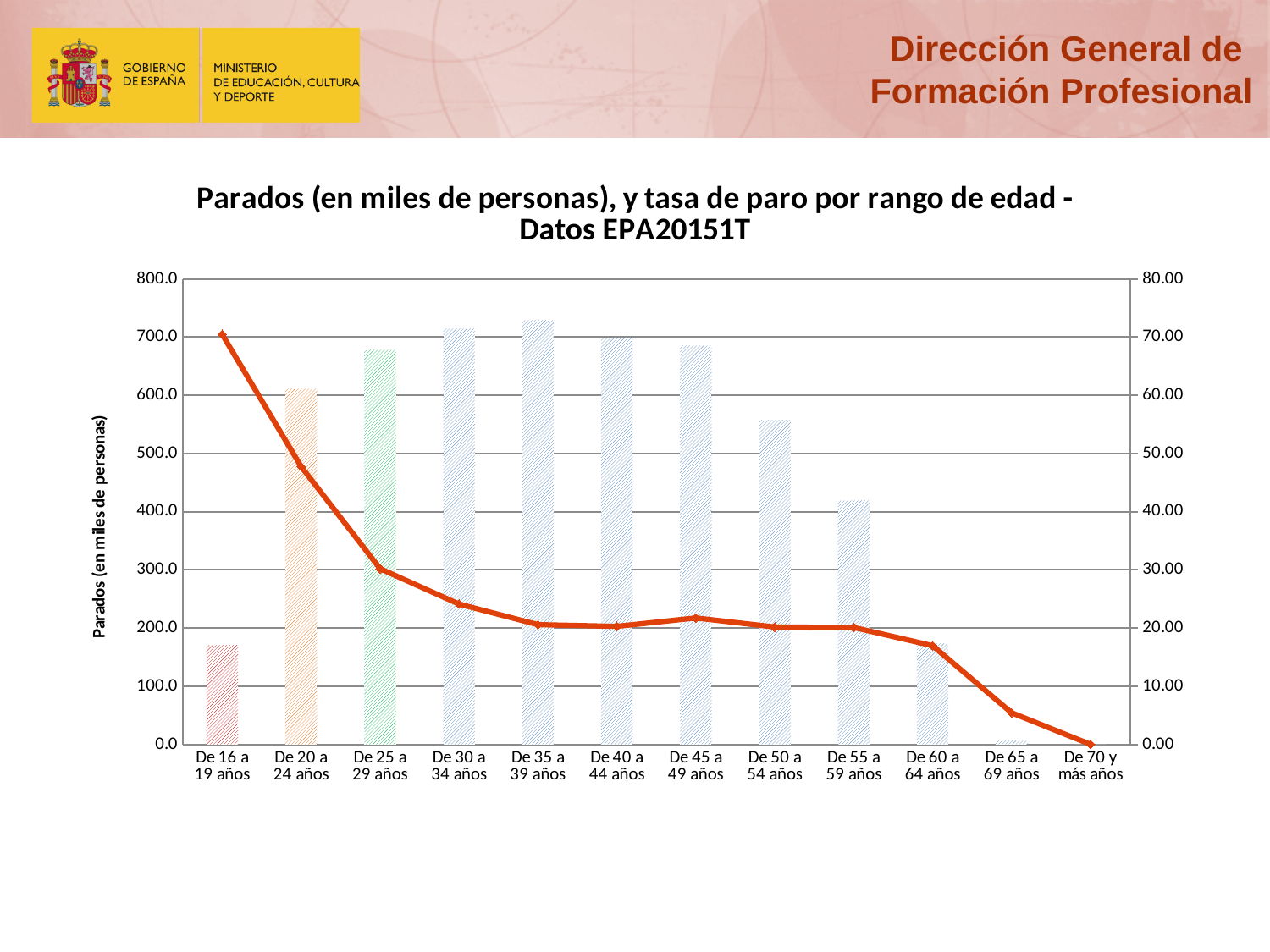

### Chart: Parados (en miles de personas), y tasa de paro por rango de edad - Datos EPA20151T

| Category | Parados (en miles) | Tasa de paro |
|---|---|---|
| De 16 a 19 años | 170.8 | 70.45 |
| De 20 a 24 años | 611.3 | 47.74 |
| De 25 a 29 años | 678.2 | 30.18 |
| De 30 a 34 años | 714.6 | 24.11 |
| De 35 a 39 años | 729.0 | 20.57 |
| De 40 a 44 años | 699.2 | 20.28 |
| De 45 a 49 años | 685.3 | 21.72 |
| De 50 a 54 años | 557.7 | 20.17 |
| De 55 a 59 años | 419.1 | 20.09 |
| De 60 a 64 años | 173.4 | 16.96 |
| De 65 a 69 años | 6.2 | 5.43 |
| De 70 y más años | 0.0 | 0.0 |